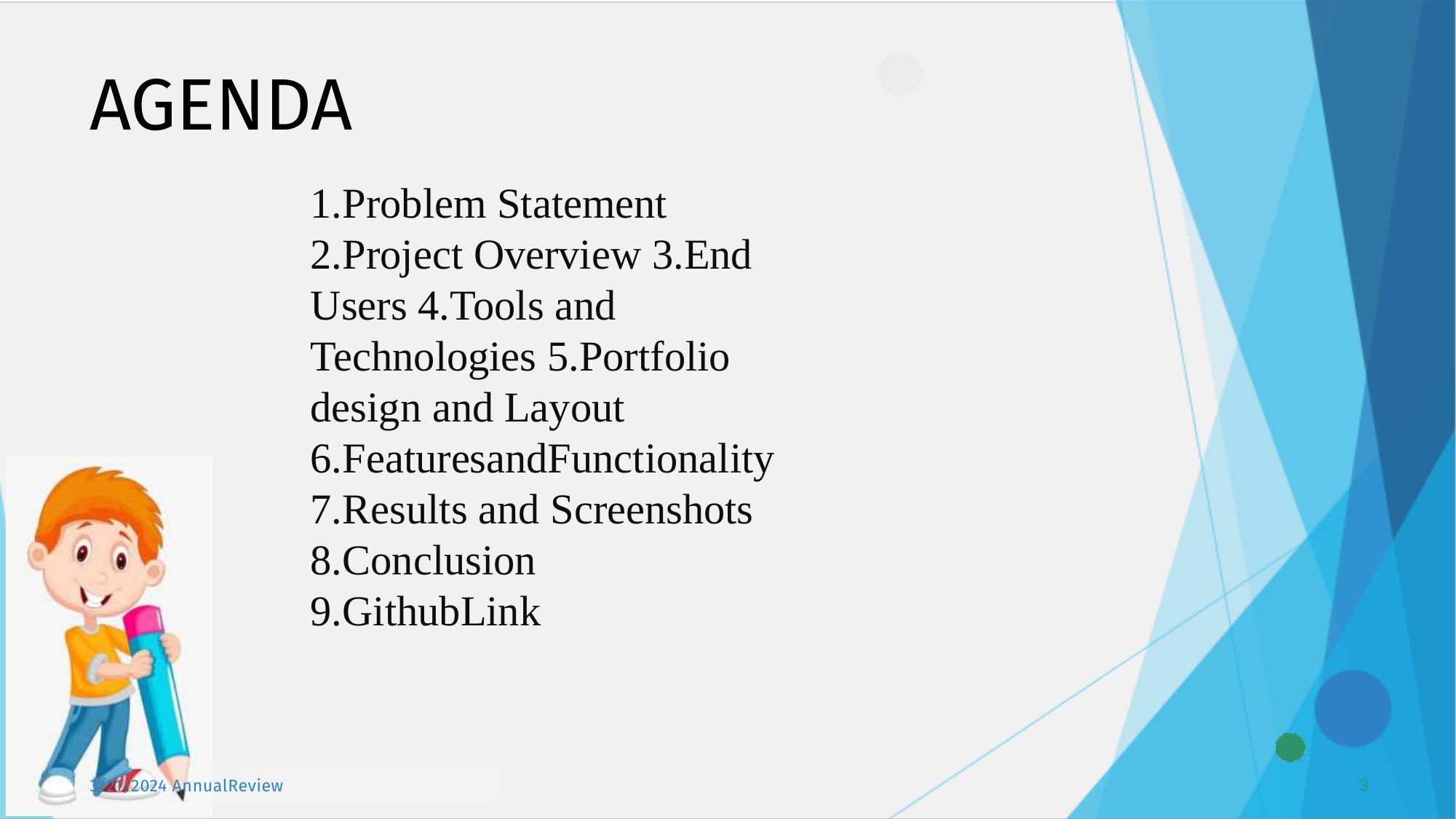

AGENDA
1.Problem Statement 2.Project Overview 3.End Users 4.Tools and Technologies 5.Portfolio design and Layout
6.FeaturesandFunctionality

7.Results and Screenshots 8.Conclusion 9.GithubLink

3
3/21/2024 AnnualReview